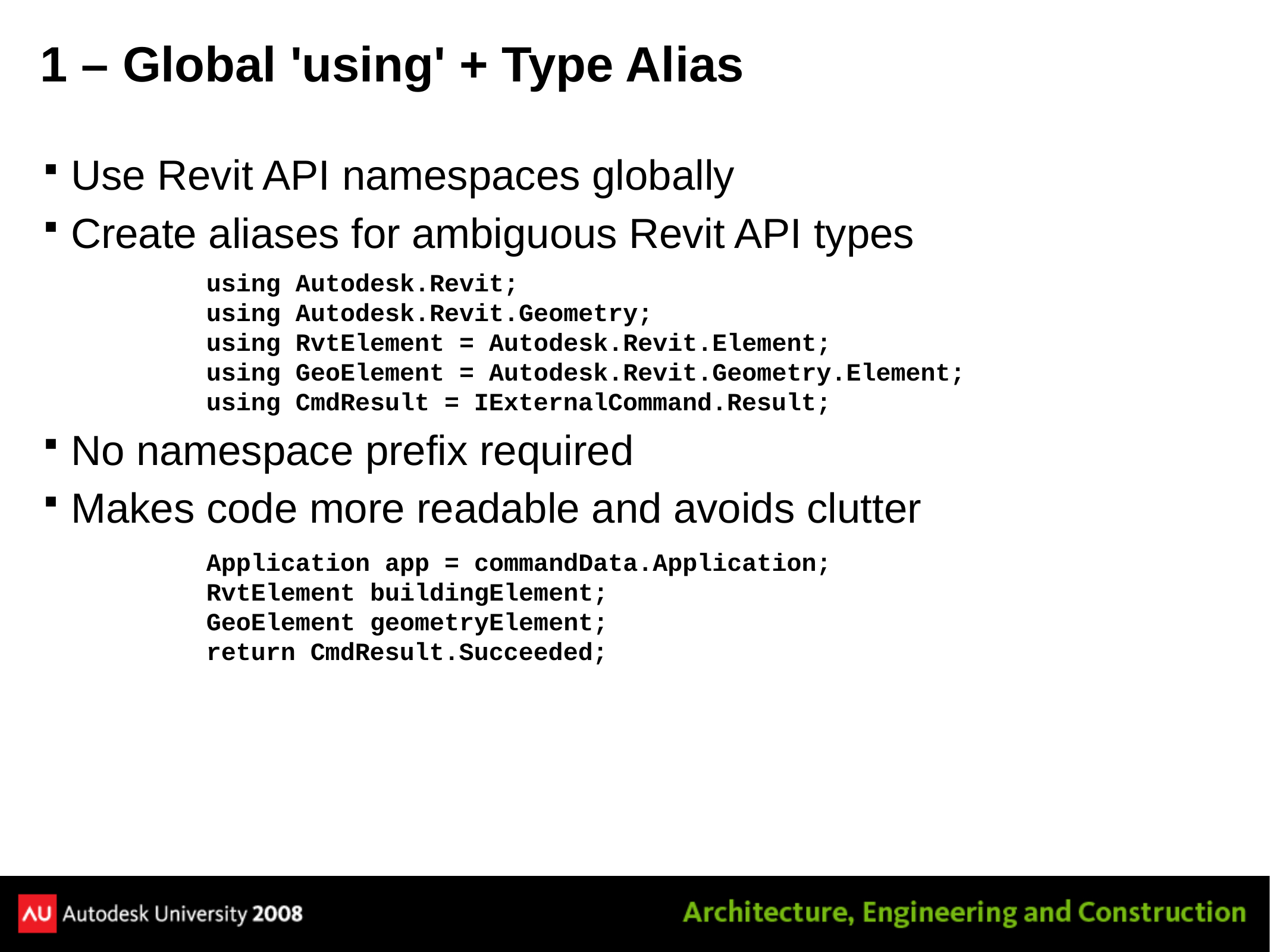

# 1 – Global 'using' + Type Alias
Use Revit API namespaces globally
Create aliases for ambiguous Revit API types
using Autodesk.Revit;
using Autodesk.Revit.Geometry;
using RvtElement = Autodesk.Revit.Element;
using GeoElement = Autodesk.Revit.Geometry.Element;
using CmdResult = IExternalCommand.Result;
No namespace prefix required
Makes code more readable and avoids clutter
Application app = commandData.Application;
RvtElement buildingElement;
GeoElement geometryElement;
return CmdResult.Succeeded;